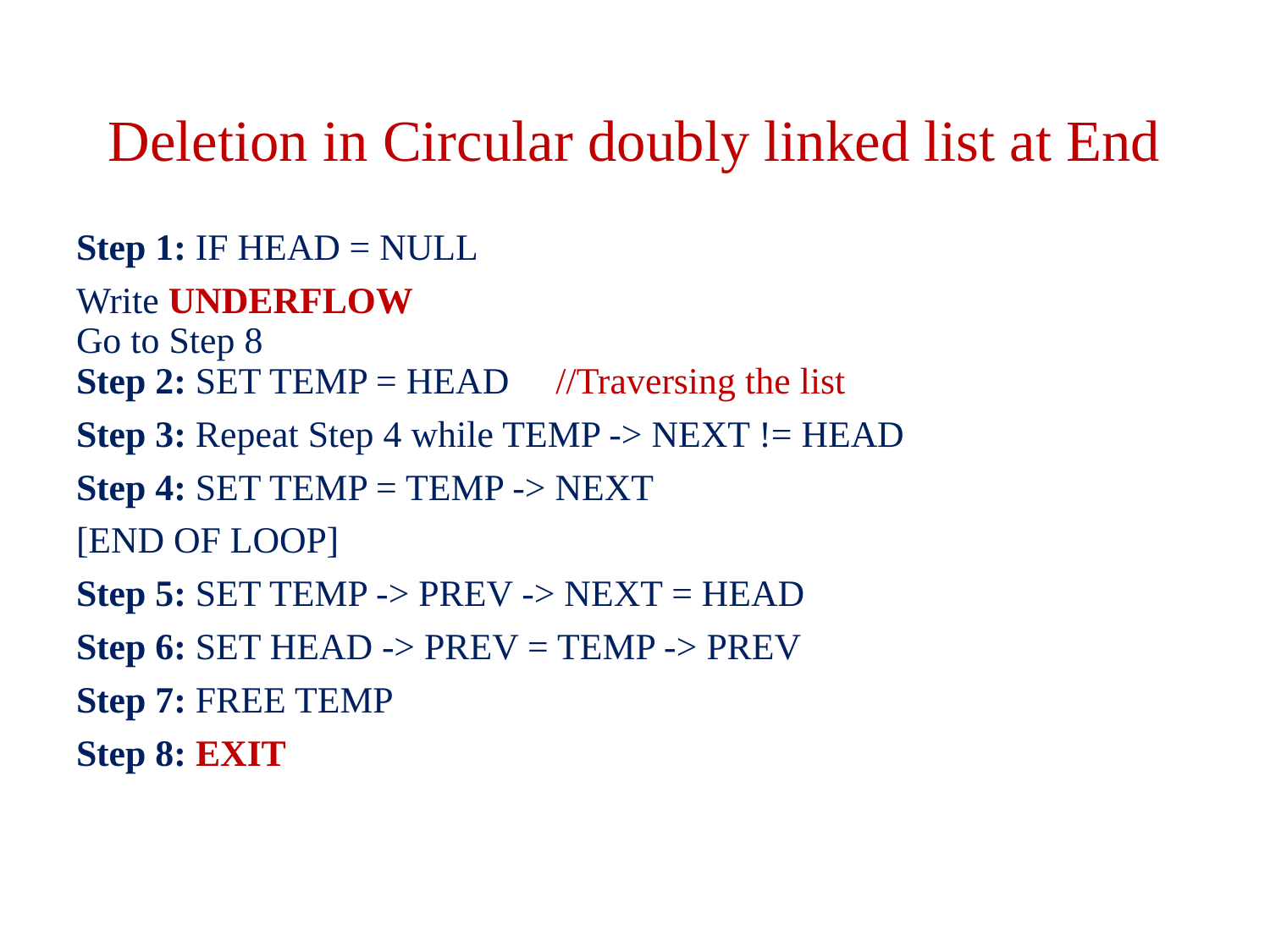

# Deletion in Circular doubly linked list at End
Step 1: IF HEAD = NULL
Write UNDERFLOW
Go to Step 8
Step 2: SET TEMP = HEAD     //Traversing the list
Step 3: Repeat Step 4 while TEMP -> NEXT != HEAD
Step 4: SET TEMP = TEMP -> NEXT
[END OF LOOP]
Step 5: SET TEMP -> PREV -> NEXT = HEAD
Step 6: SET HEAD -> PREV = TEMP -> PREV
Step 7: FREE TEMP
Step 8: EXIT